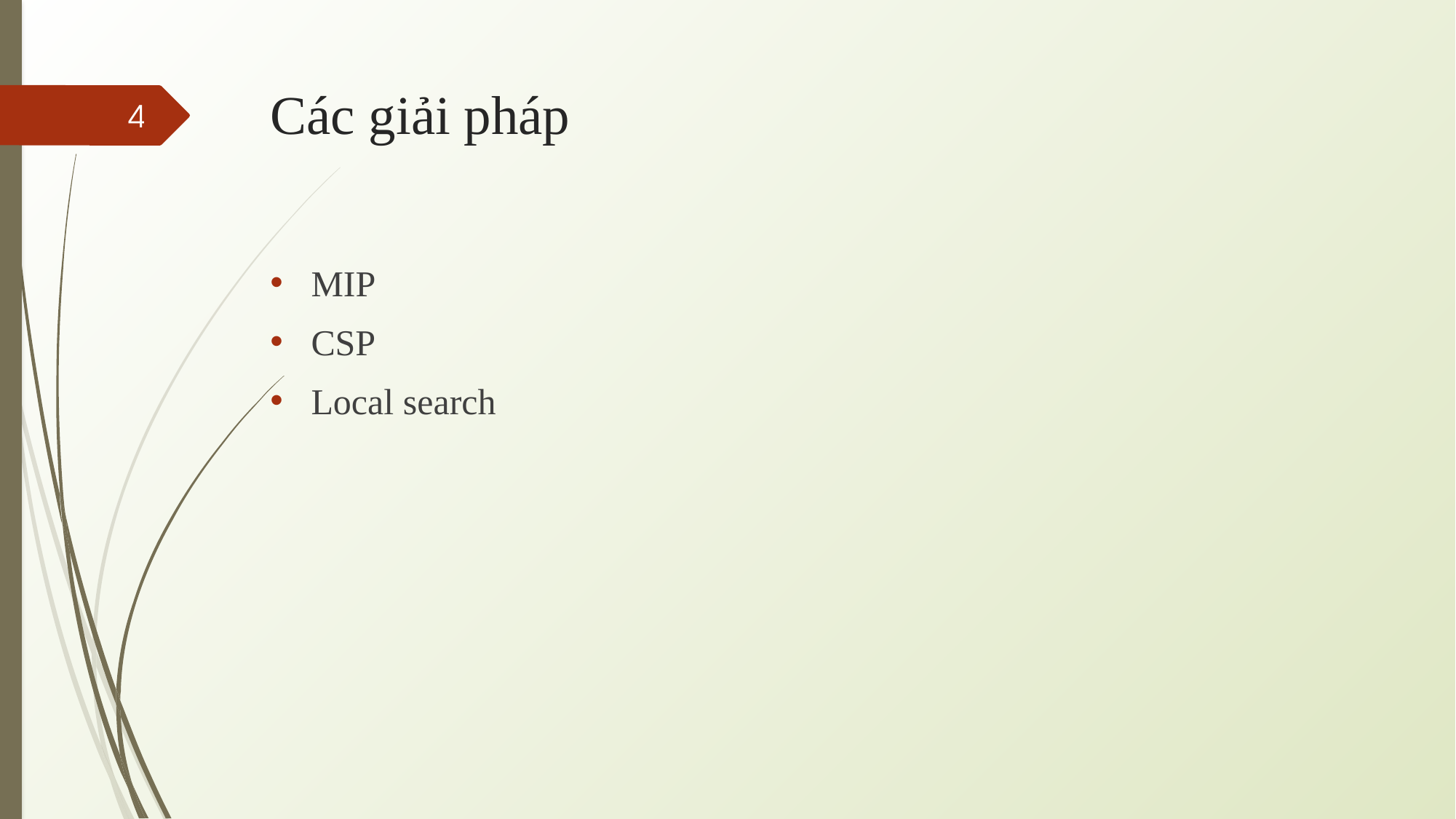

Các giải pháp
4
MIP
CSP
Local search